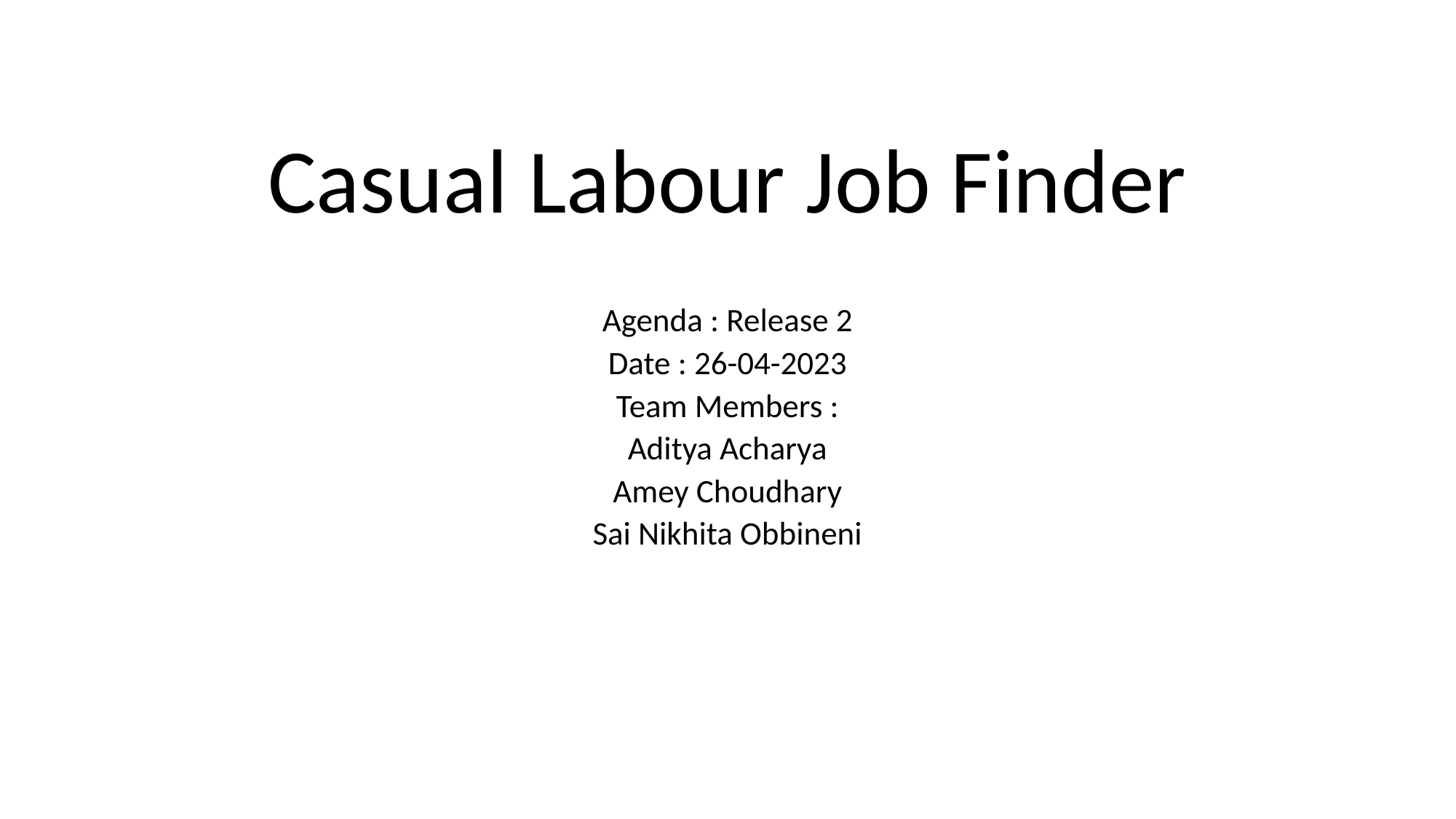

# Casual Labour Job Finder
Agenda : Release 2
Date : 26-04-2023
Team Members :
Aditya Acharya
Amey Choudhary
Sai Nikhita Obbineni